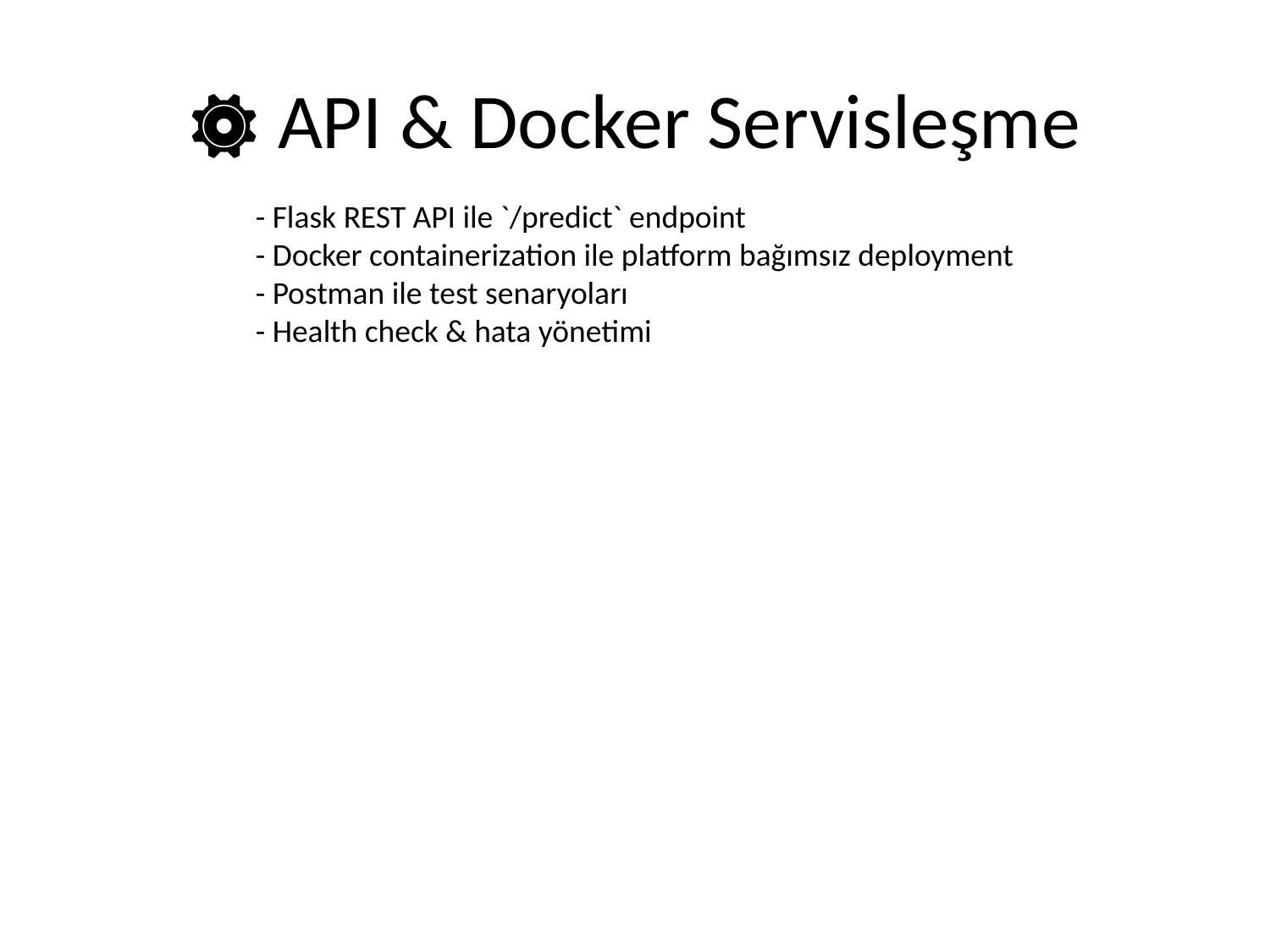

# ⚙️ API & Docker Servisleşme
- Flask REST API ile `/predict` endpoint
- Docker containerization ile platform bağımsız deployment
- Postman ile test senaryoları
- Health check & hata yönetimi